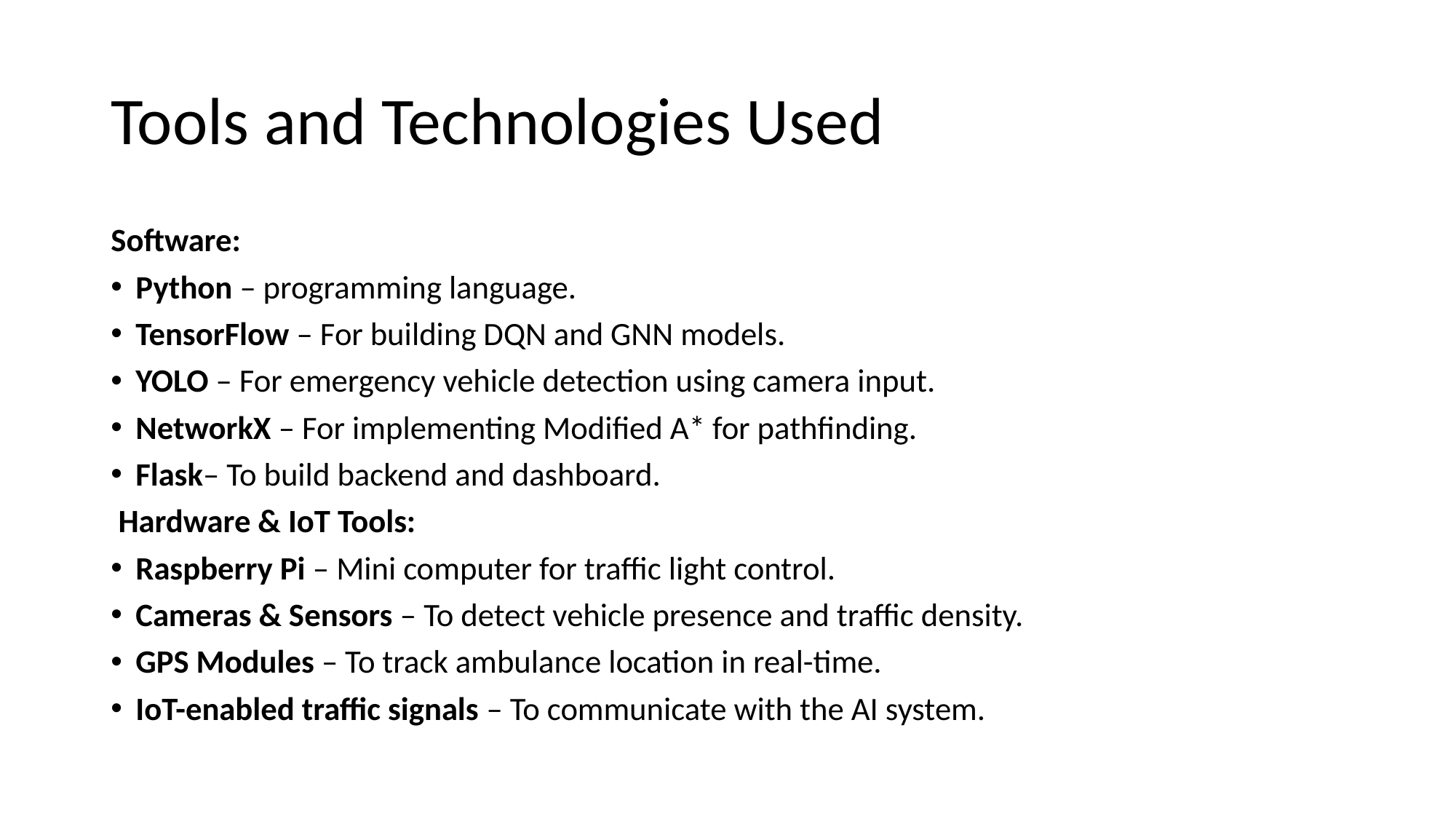

# Tools and Technologies Used
Software:
Python – programming language.
TensorFlow – For building DQN and GNN models.
YOLO – For emergency vehicle detection using camera input.
NetworkX – For implementing Modified A* for pathfinding.
Flask– To build backend and dashboard.
 Hardware & IoT Tools:
Raspberry Pi – Mini computer for traffic light control.
Cameras & Sensors – To detect vehicle presence and traffic density.
GPS Modules – To track ambulance location in real-time.
IoT-enabled traffic signals – To communicate with the AI system.